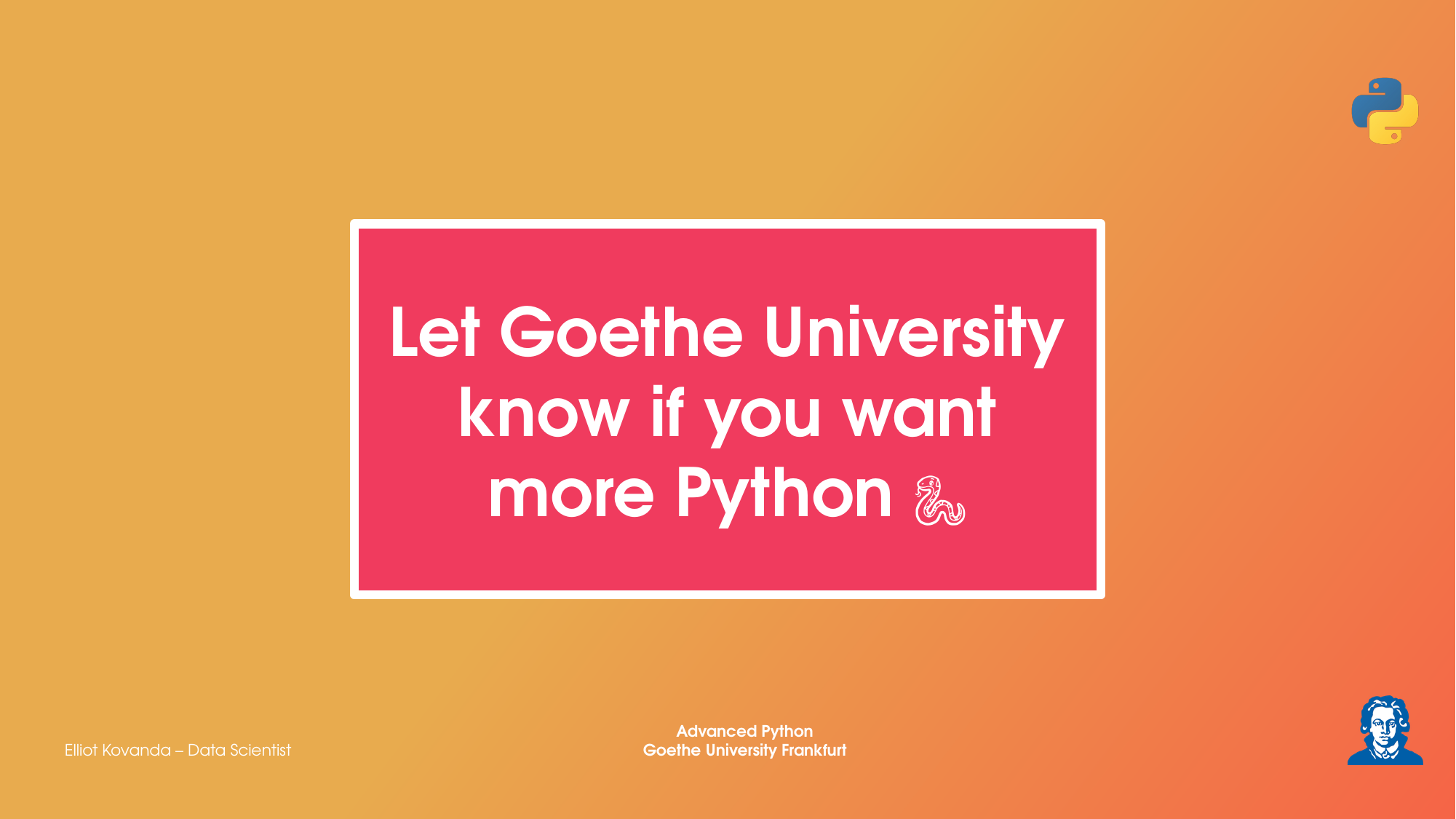

Let Goethe University know if you want more Python 🐍
Elliot Kovanda – Data Scientist